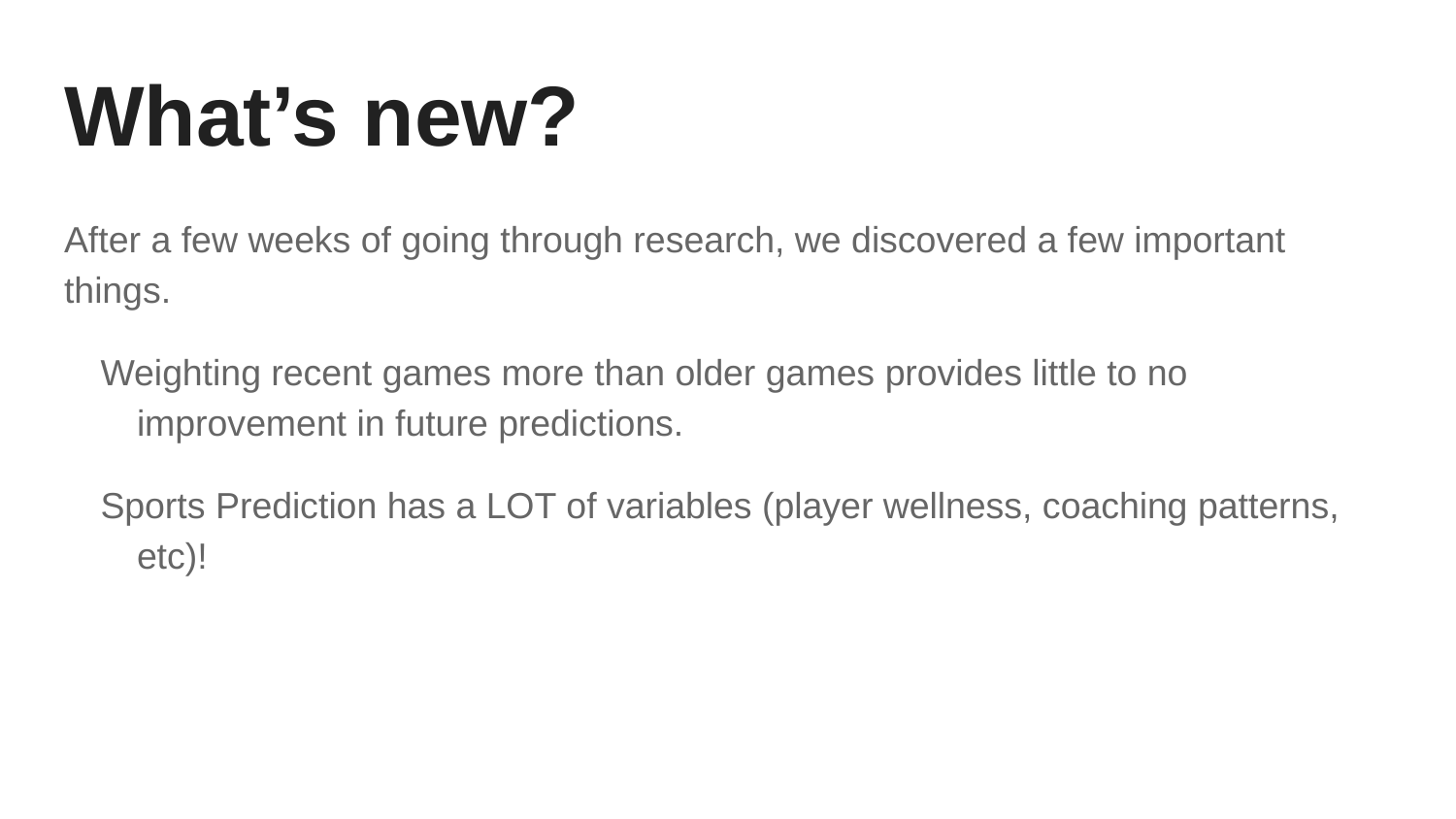

# What’s new?
After a few weeks of going through research, we discovered a few important things.
Weighting recent games more than older games provides little to no improvement in future predictions.
Sports Prediction has a LOT of variables (player wellness, coaching patterns, etc)!